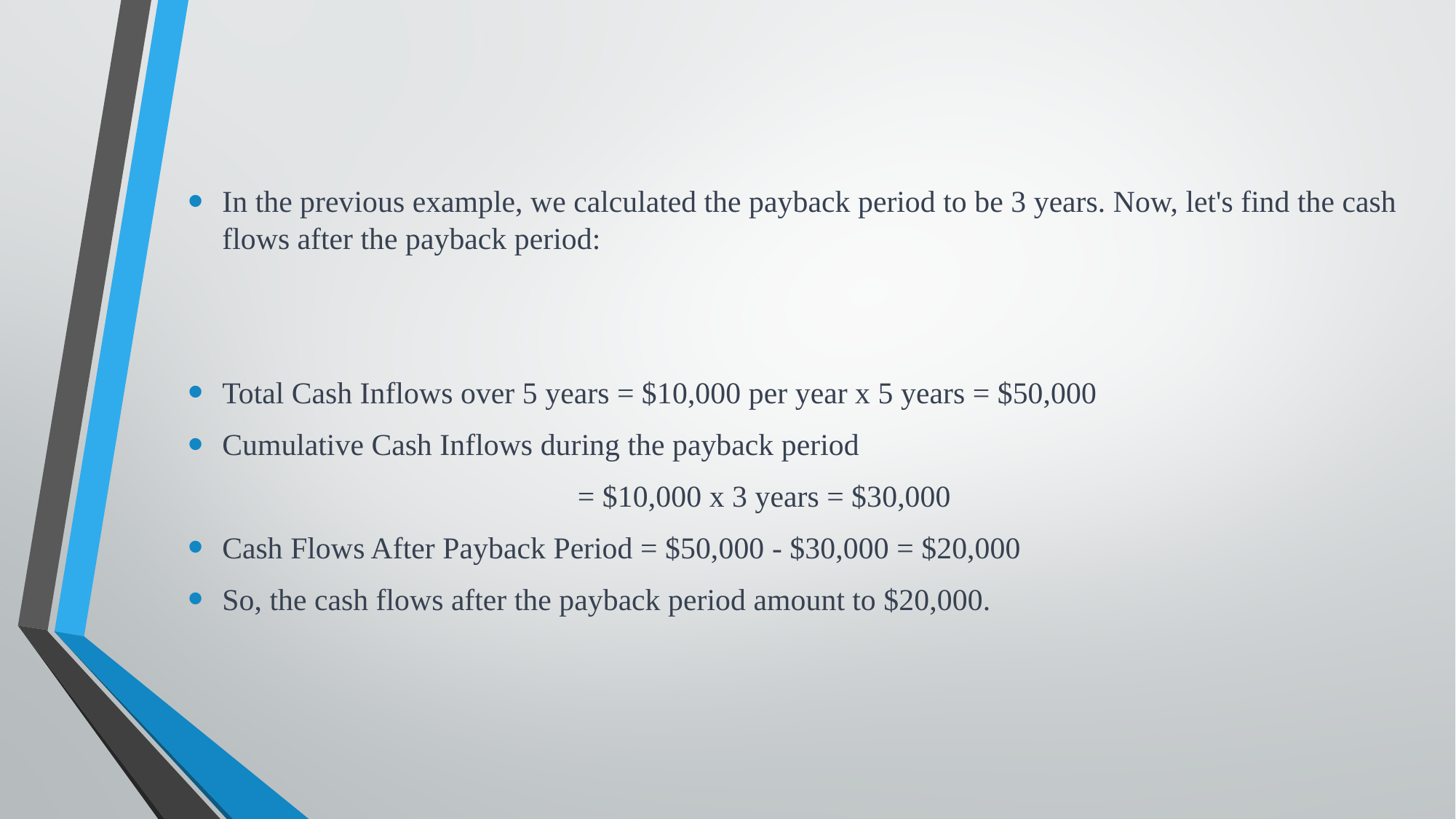

In the previous example, we calculated the payback period to be 3 years. Now, let's find the cash flows after the payback period:

Total Cash Inflows over 5 years = $10,000 per year x 5 years = $50,000
Cumulative Cash Inflows during the payback period
                                                   = $10,000 x 3 years = $30,000
Cash Flows After Payback Period = $50,000 - $30,000 = $20,000
So, the cash flows after the payback period amount to $20,000.